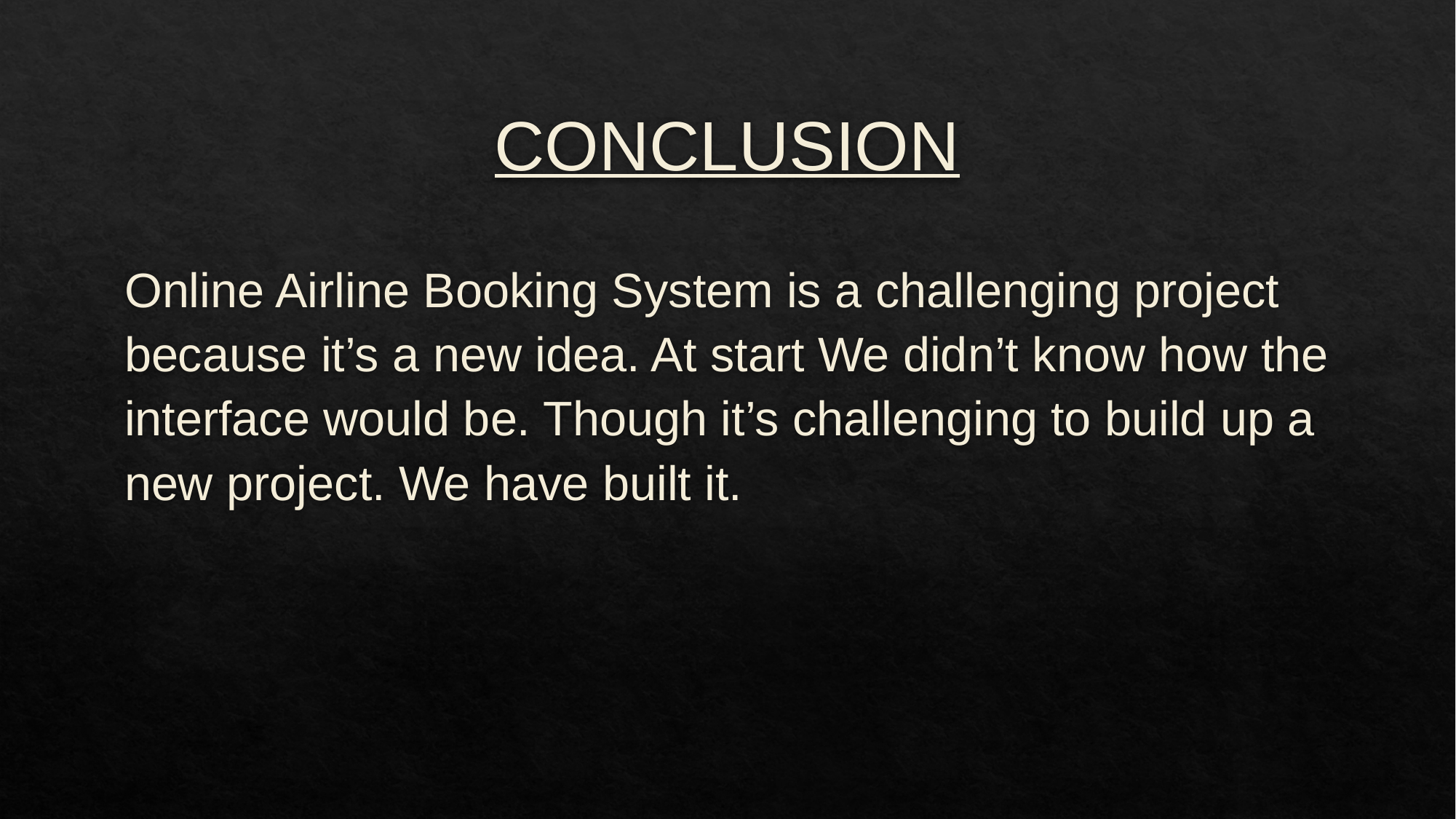

# CONCLUSION
Online Airline Booking System is a challenging project because it’s a new idea. At start We didn’t know how the interface would be. Though it’s challenging to build up a new project. We have built it.